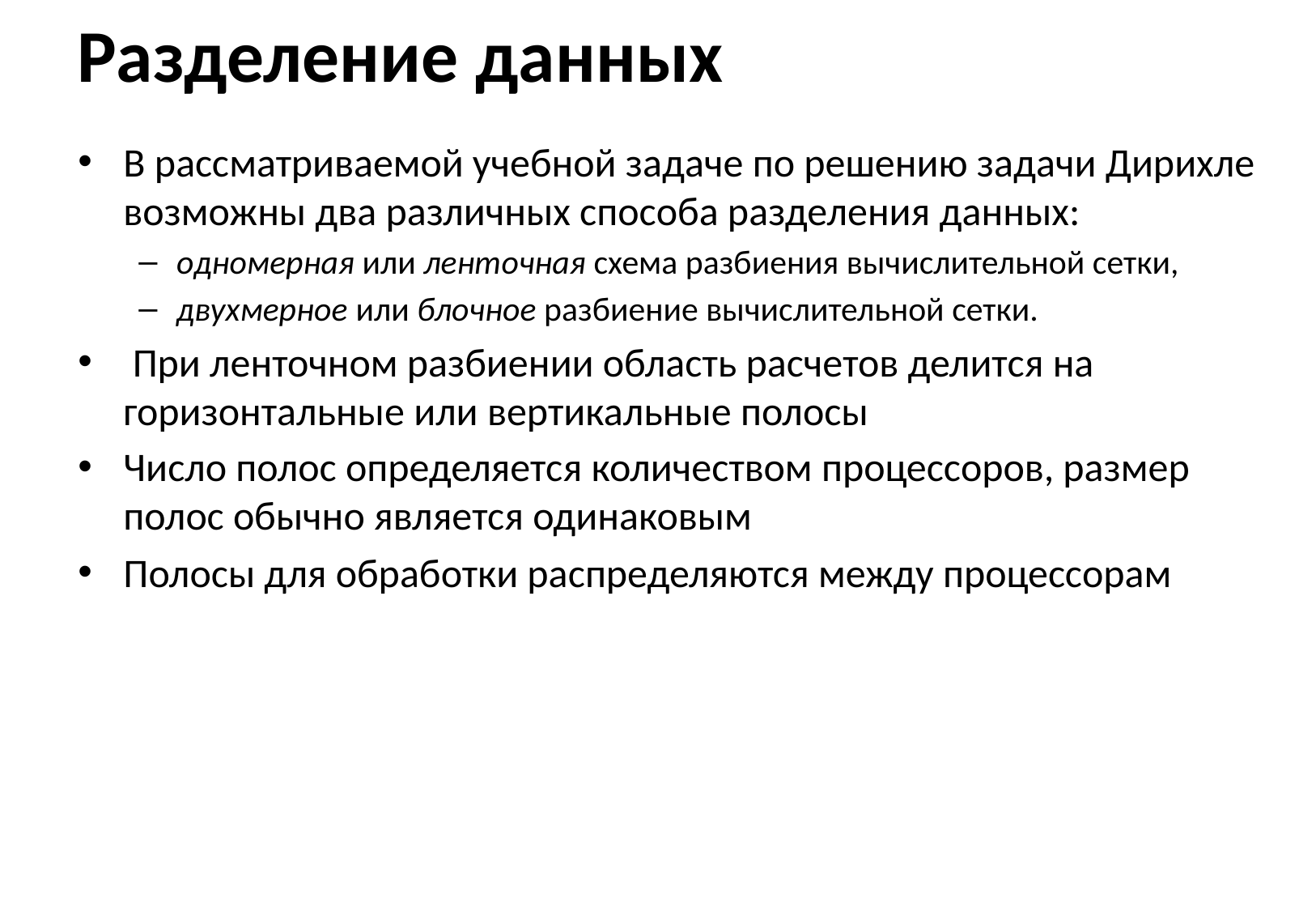

# Разделение данных
В рассматриваемой учебной задаче по решению задачи Дирихле возможны два различных способа разделения данных:
одномерная или ленточная схема разбиения вычислительной сетки,
двухмерное или блочное разбиение вычислительной сетки.
 При ленточном разбиении область расчетов делится на горизонтальные или вертикальные полосы
Число полос определяется количеством процессоров, размер полос обычно является одинаковым
Полосы для обработки распределяются между процессорам